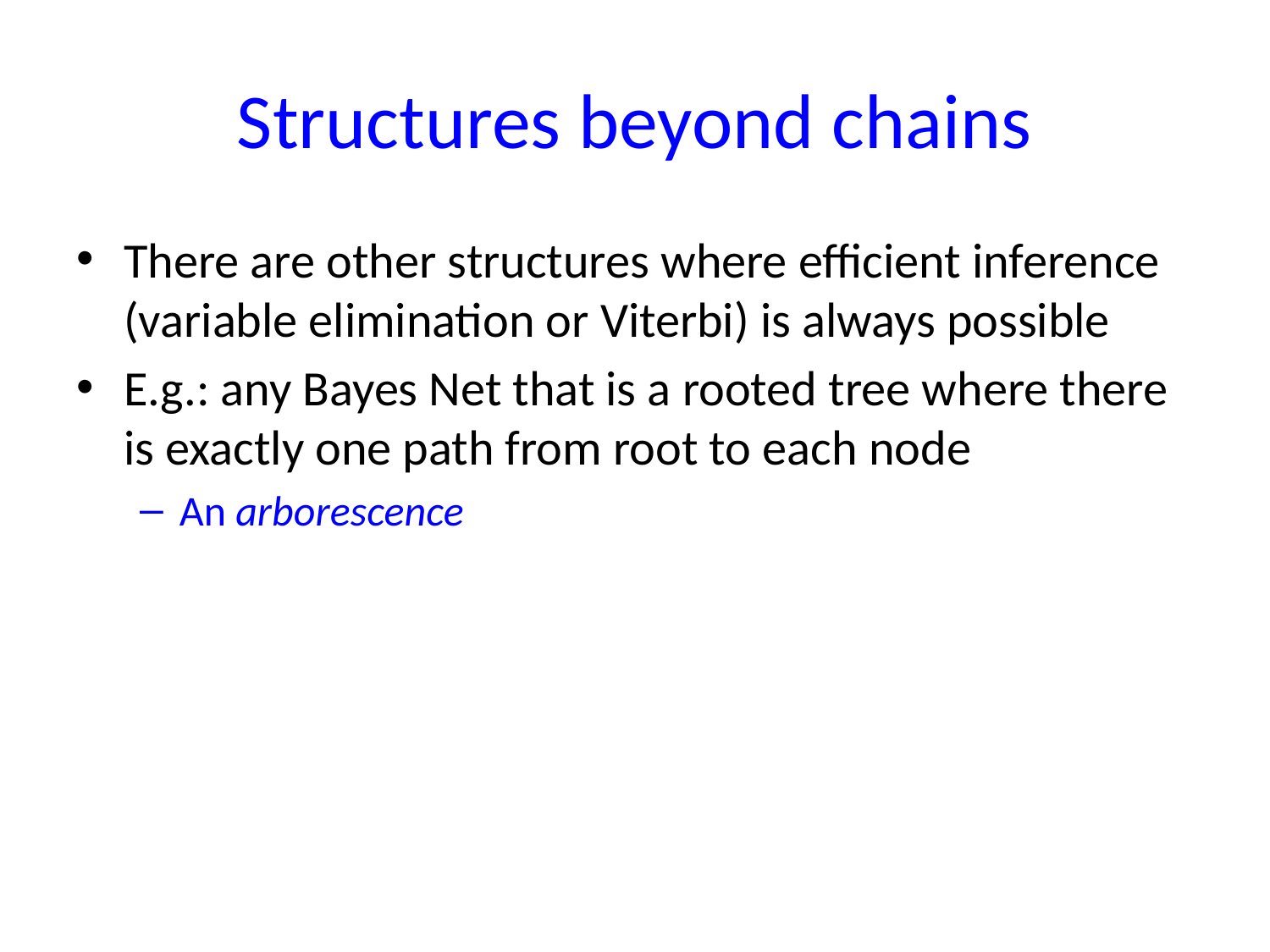

# Structures beyond chains
There are other structures where efficient inference (variable elimination or Viterbi) is always possible
E.g.: any Bayes Net that is a rooted tree where there is exactly one path from root to each node
An arborescence